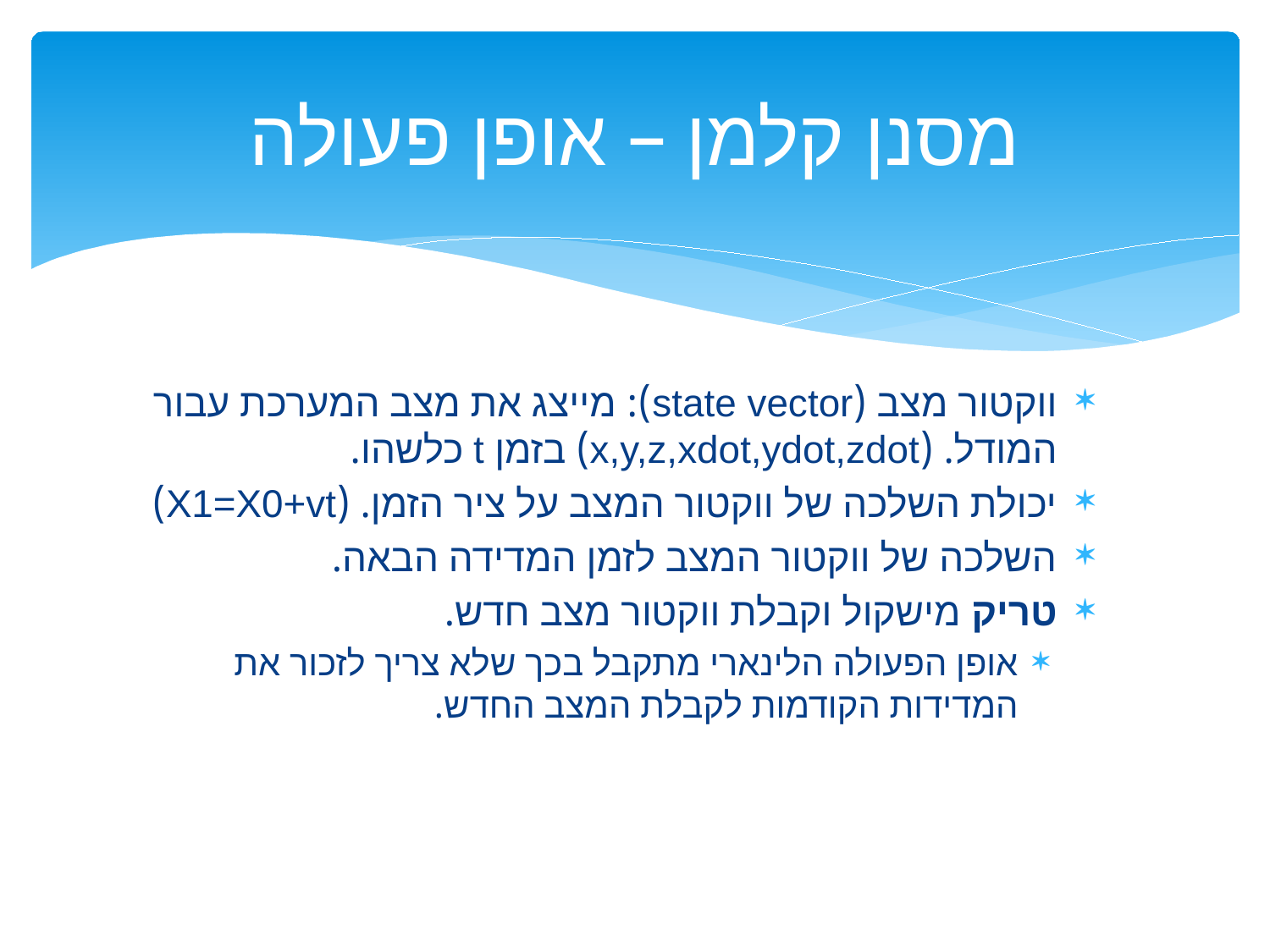

# מסנן קלמן – אופן פעולה
ווקטור מצב (state vector): מייצג את מצב המערכת עבור המודל. (x,y,z,xdot,ydot,zdot) בזמן t כלשהו.
יכולת השלכה של ווקטור המצב על ציר הזמן. (X1=X0+vt)
השלכה של ווקטור המצב לזמן המדידה הבאה.
טריק מישקול וקבלת ווקטור מצב חדש.
אופן הפעולה הלינארי מתקבל בכך שלא צריך לזכור את המדידות הקודמות לקבלת המצב החדש.